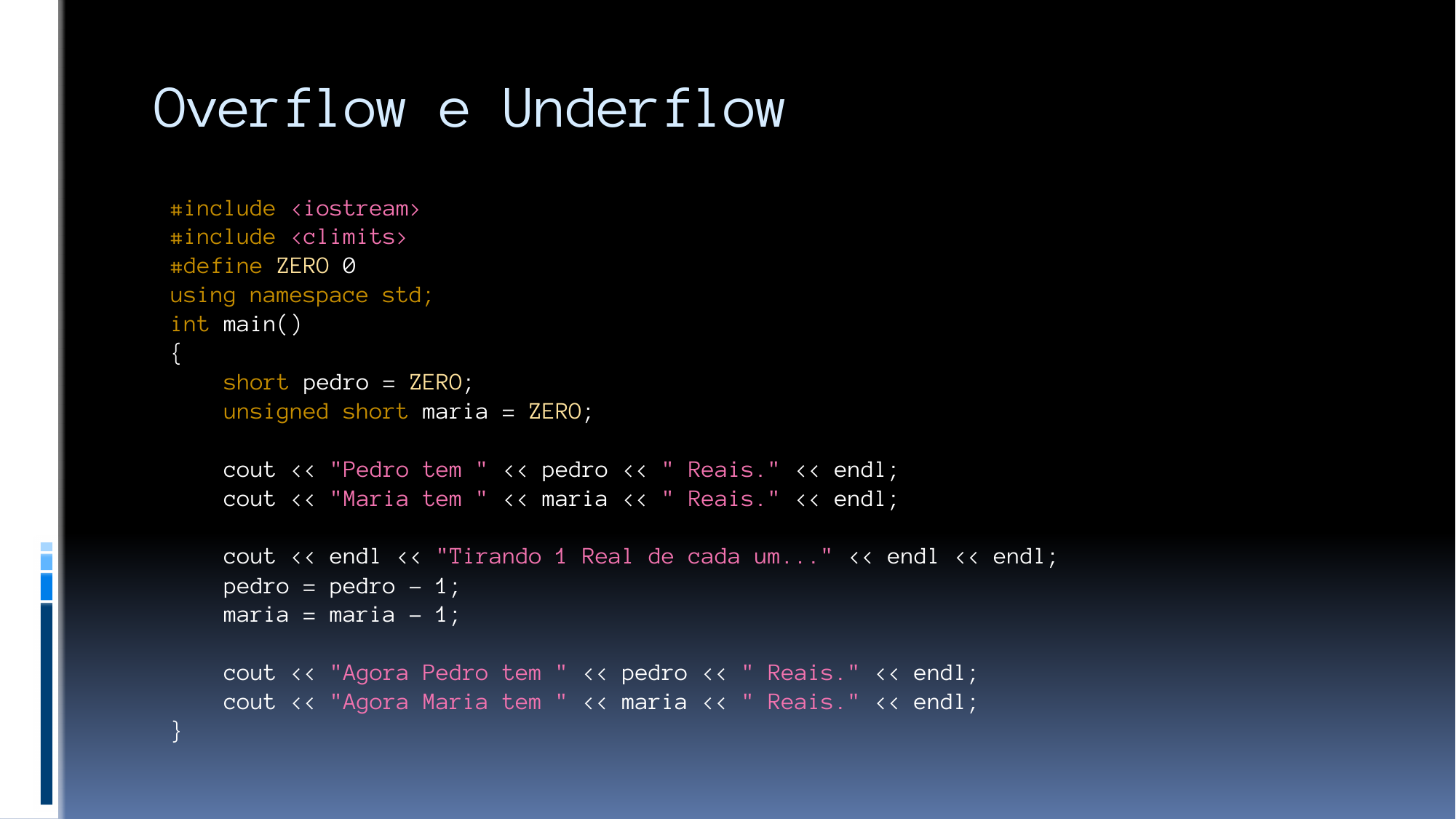

# Overflow e Underflow
#include <iostream>
#include <climits>
#define ZERO 0
using namespace std;
int main()
{
    short pedro = ZERO;
    unsigned short maria = ZERO;

    cout << "Pedro tem " << pedro << " Reais." << endl;
    cout << "Maria tem " << maria << " Reais." << endl;

    cout << endl << "Tirando 1 Real de cada um..." << endl << endl;
    pedro = pedro - 1;
    maria = maria - 1;

    cout << "Agora Pedro tem " << pedro << " Reais." << endl;
    cout << "Agora Maria tem " << maria << " Reais." << endl;
}